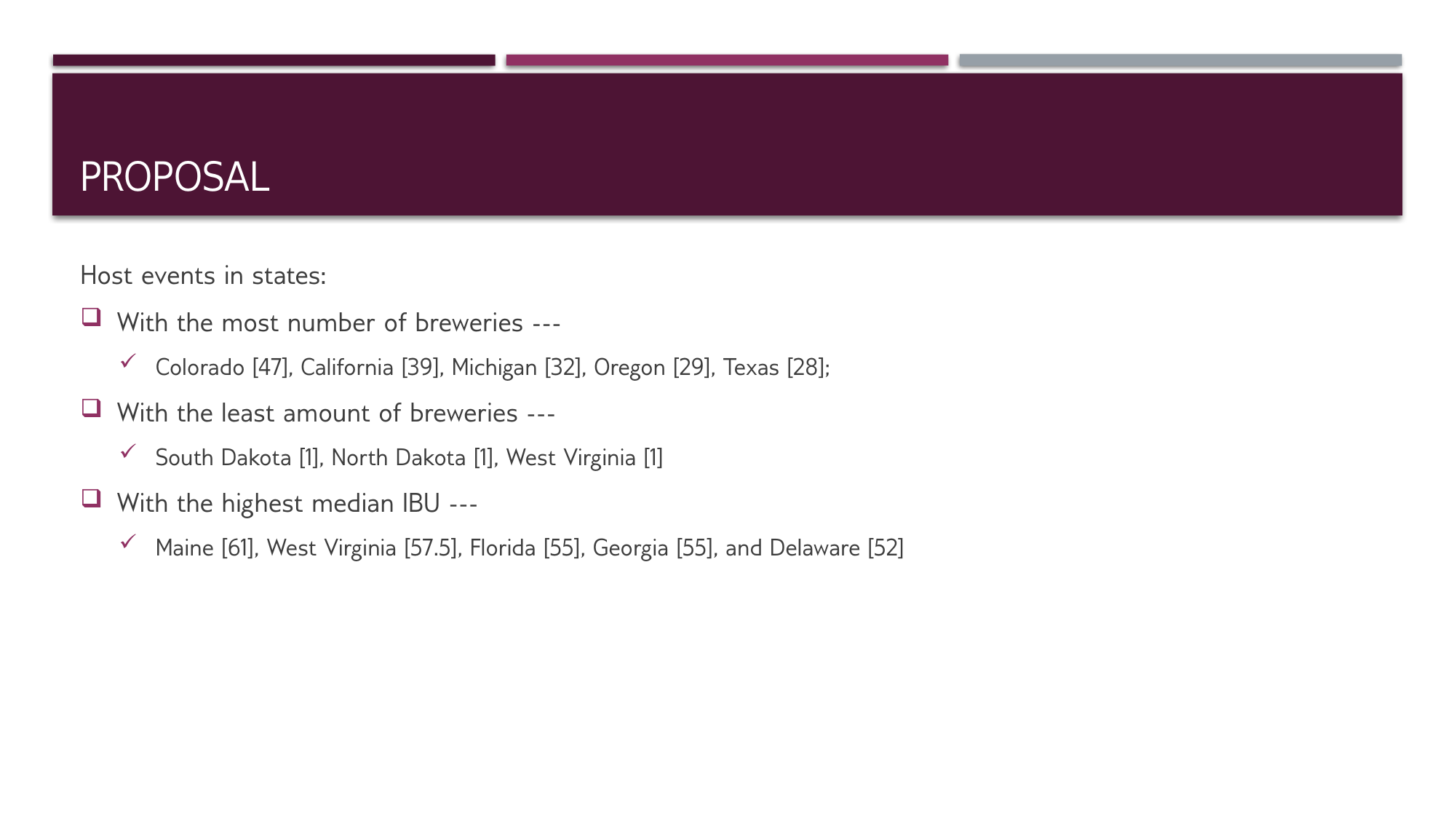

# proposal
Host events in states:
With the most number of breweries ---
Colorado [47], California [39], Michigan [32], Oregon [29], Texas [28];
With the least amount of breweries ---
South Dakota [1], North Dakota [1], West Virginia [1]
With the highest median IBU ---
Maine [61], West Virginia [57.5], Florida [55], Georgia [55], and Delaware [52]